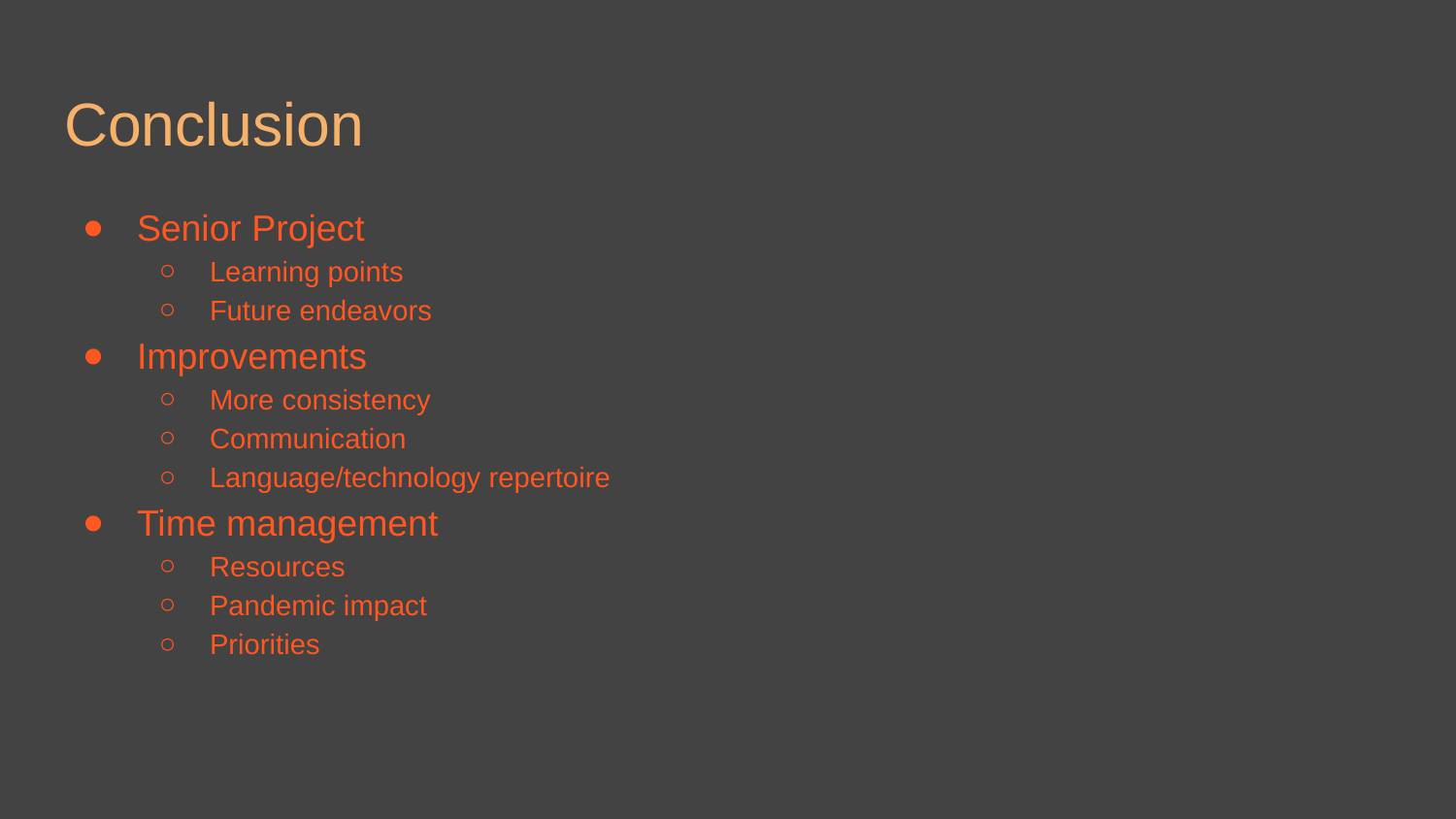

# Conclusion
Senior Project
Learning points
Future endeavors
Improvements
More consistency
Communication
Language/technology repertoire
Time management
Resources
Pandemic impact
Priorities